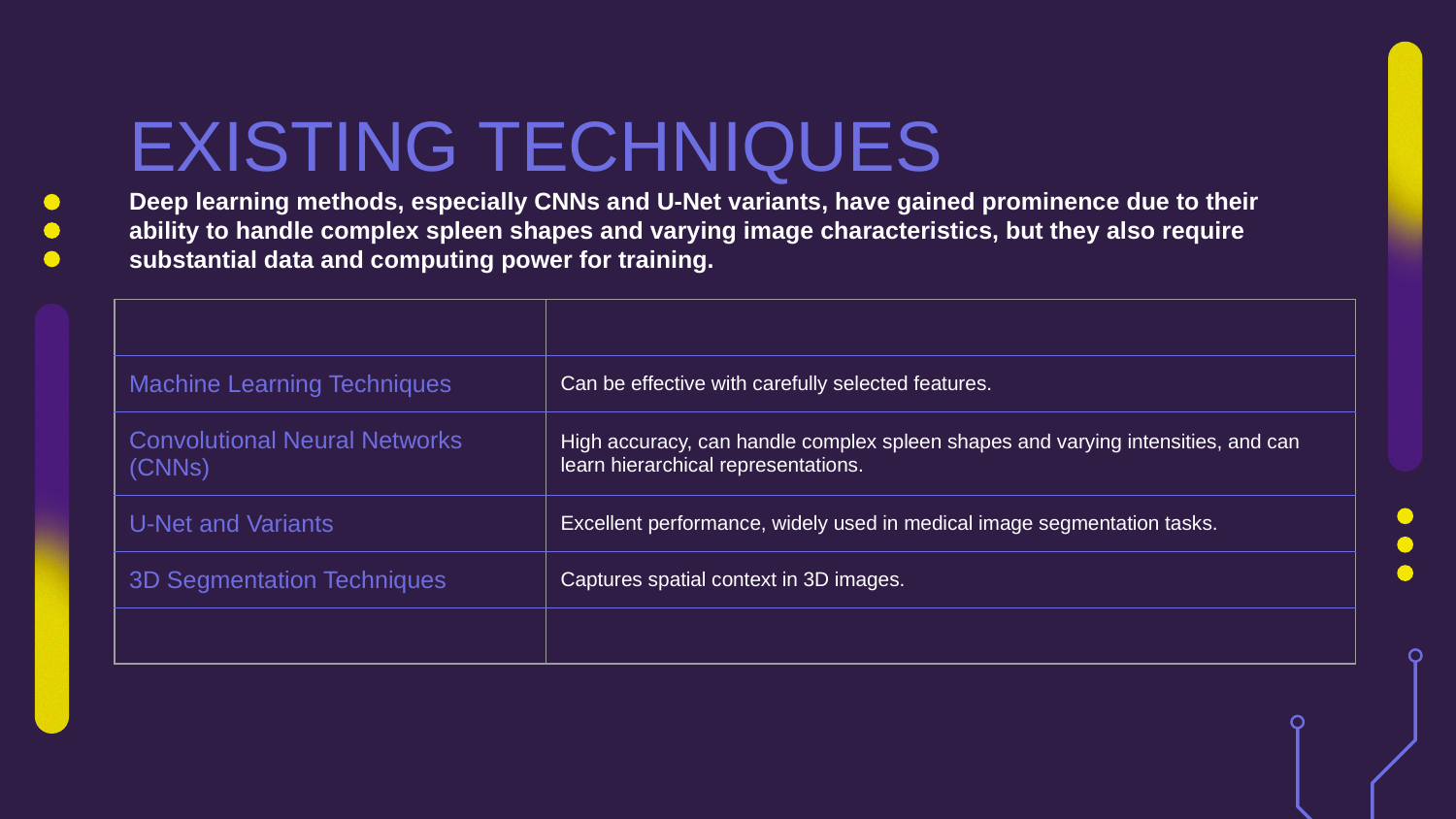

# EXISTING TECHNIQUES
Deep learning methods, especially CNNs and U-Net variants, have gained prominence due to their ability to handle complex spleen shapes and varying image characteristics, but they also require substantial data and computing power for training.
|  |  |
| --- | --- |
| Machine Learning Techniques | Can be effective with carefully selected features. |
| Convolutional Neural Networks (CNNs) | High accuracy, can handle complex spleen shapes and varying intensities, and can learn hierarchical representations. |
| U-Net and Variants | Excellent performance, widely used in medical image segmentation tasks. |
| 3D Segmentation Techniques | Captures spatial context in 3D images. |
|  |  |